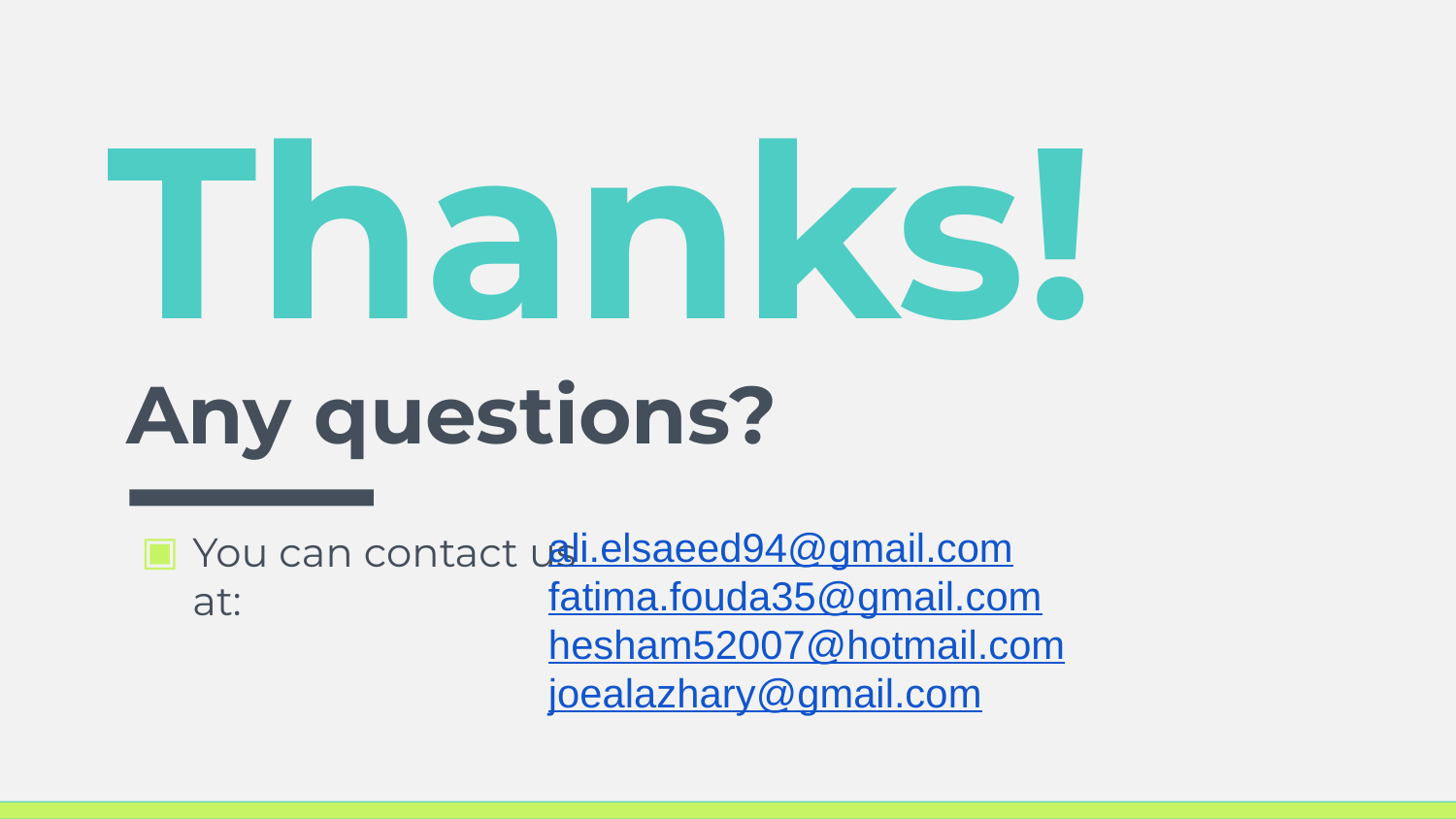

# Thanks!
Any questions?

ali.elsaeed94@gmail.com
fatima.fouda35@gmail.com
hesham52007@hotmail.com
joealazhary@gmail.com

You can contact us at:

Special thanks to all the people who made and released these awesome resources for free:
Presentation template by SlidesCarnival
Photographs by Unsplash